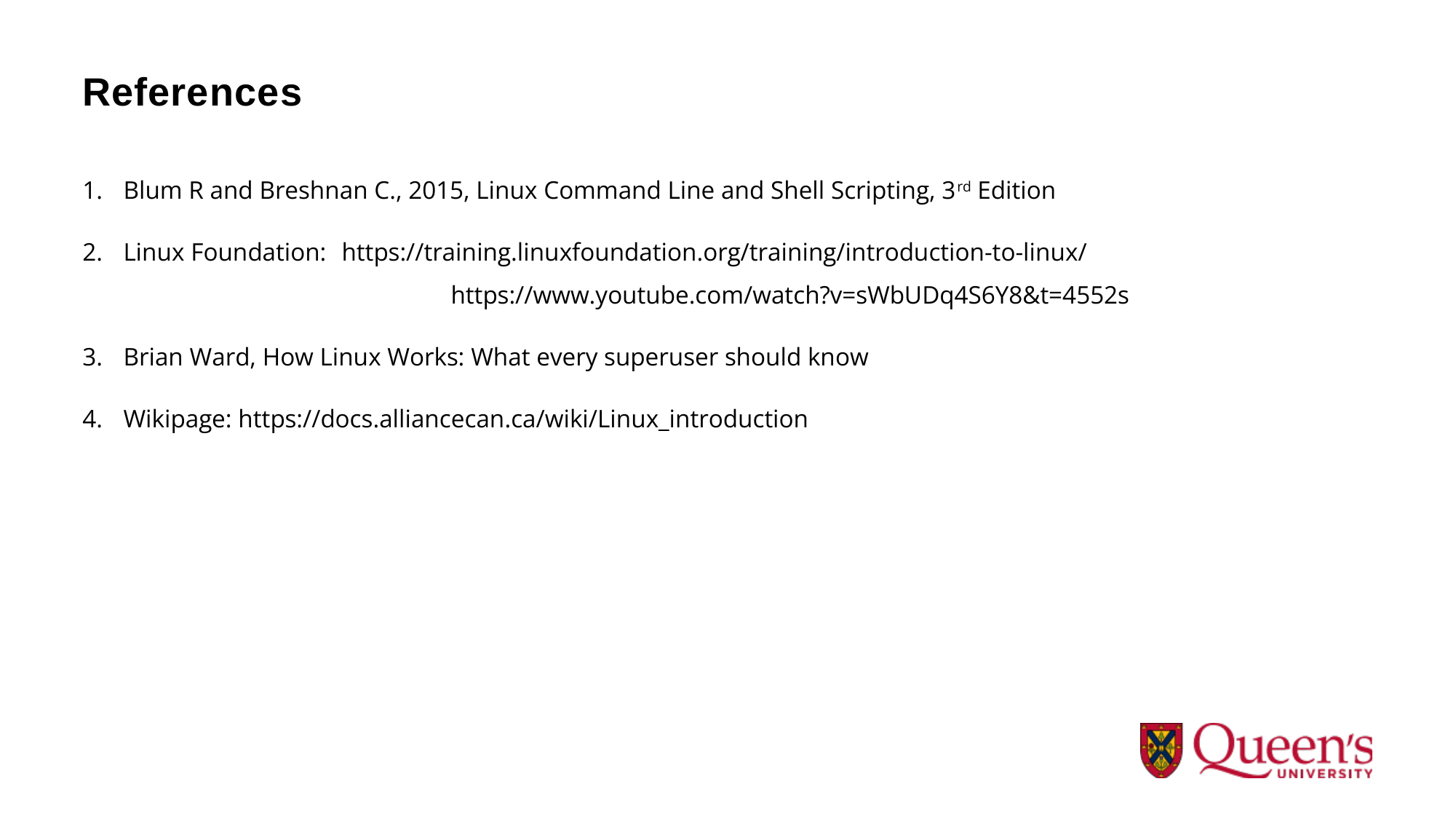

# References
Blum R and Breshnan C., 2015, Linux Command Line and Shell Scripting, 3rd Edition
Linux Foundation: 	https://training.linuxfoundation.org/training/introduction-to-linux/
			https://www.youtube.com/watch?v=sWbUDq4S6Y8&t=4552s
Brian Ward, How Linux Works: What every superuser should know
Wikipage: https://docs.alliancecan.ca/wiki/Linux_introduction